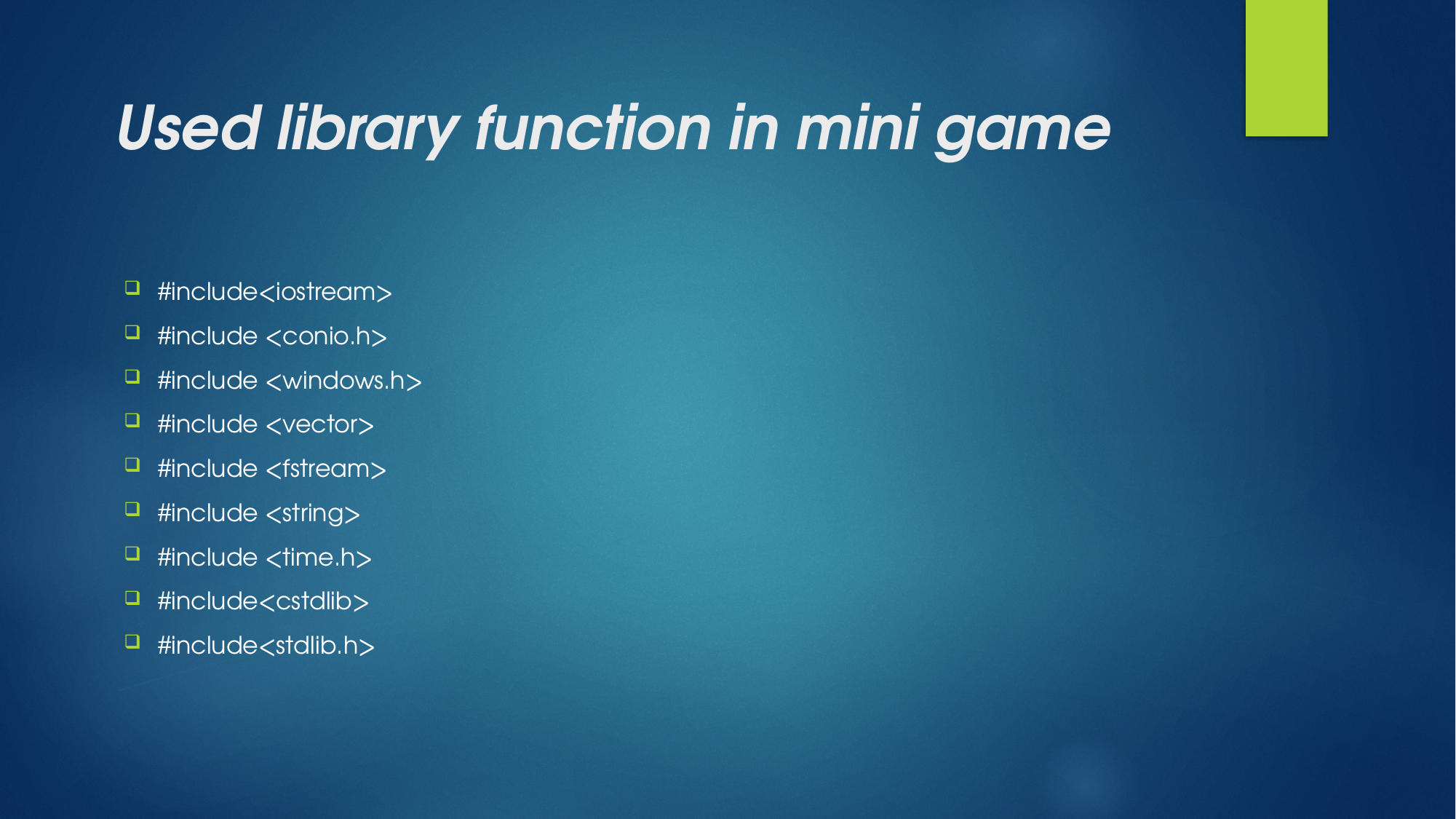

# Used library function in mini game
#include<iostream>
#include <conio.h>
#include <windows.h>
#include <vector>
#include <fstream>
#include <string>
#include <time.h>
#include<cstdlib>
#include<stdlib.h>